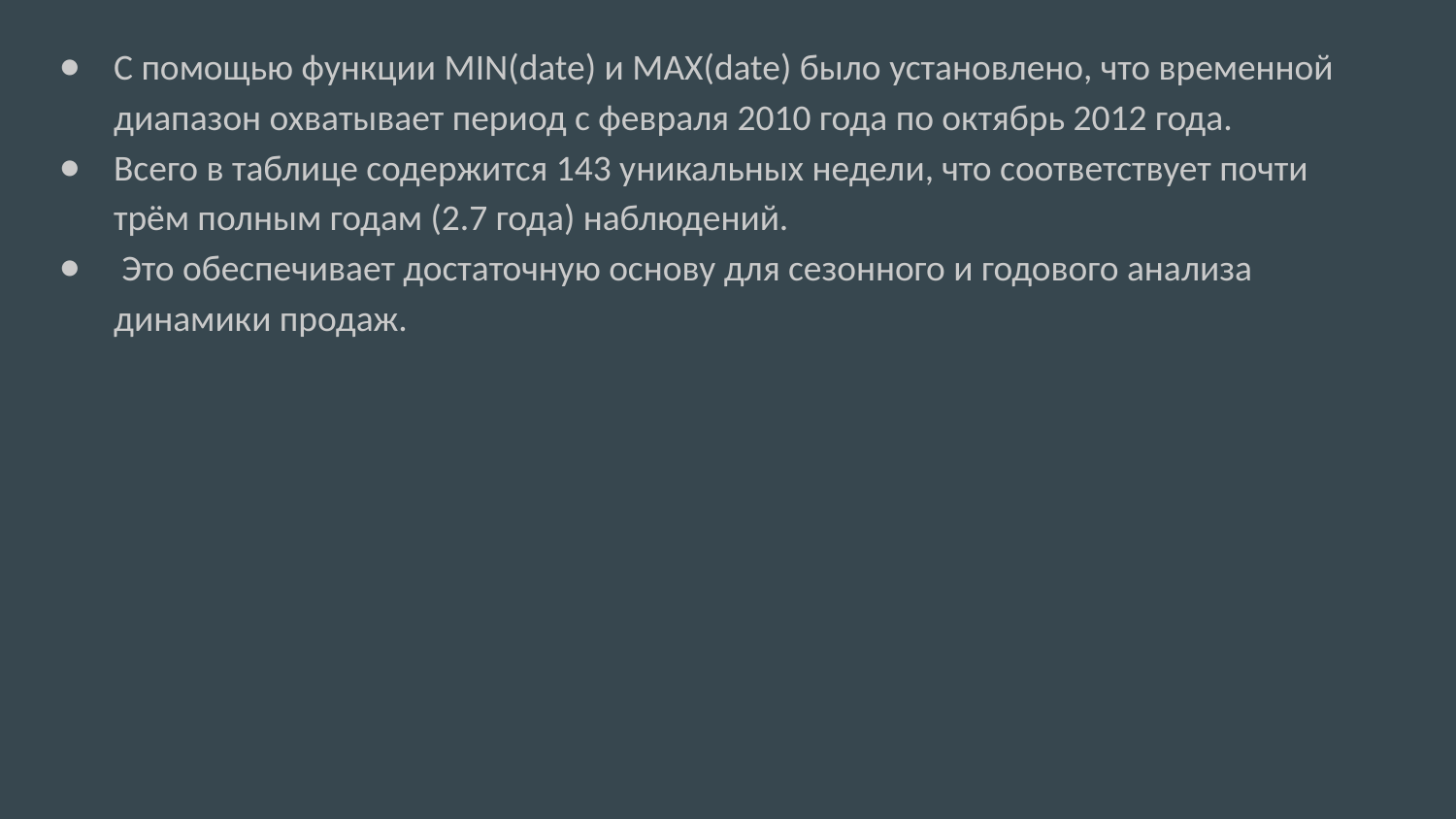

С помощью функции MIN(date) и MAX(date) было установлено, что временной диапазон охватывает период с февраля 2010 года по октябрь 2012 года.
Всего в таблице содержится 143 уникальных недели, что соответствует почти трём полным годам (2.7 года) наблюдений.
 Это обеспечивает достаточную основу для сезонного и годового анализа динамики продаж.